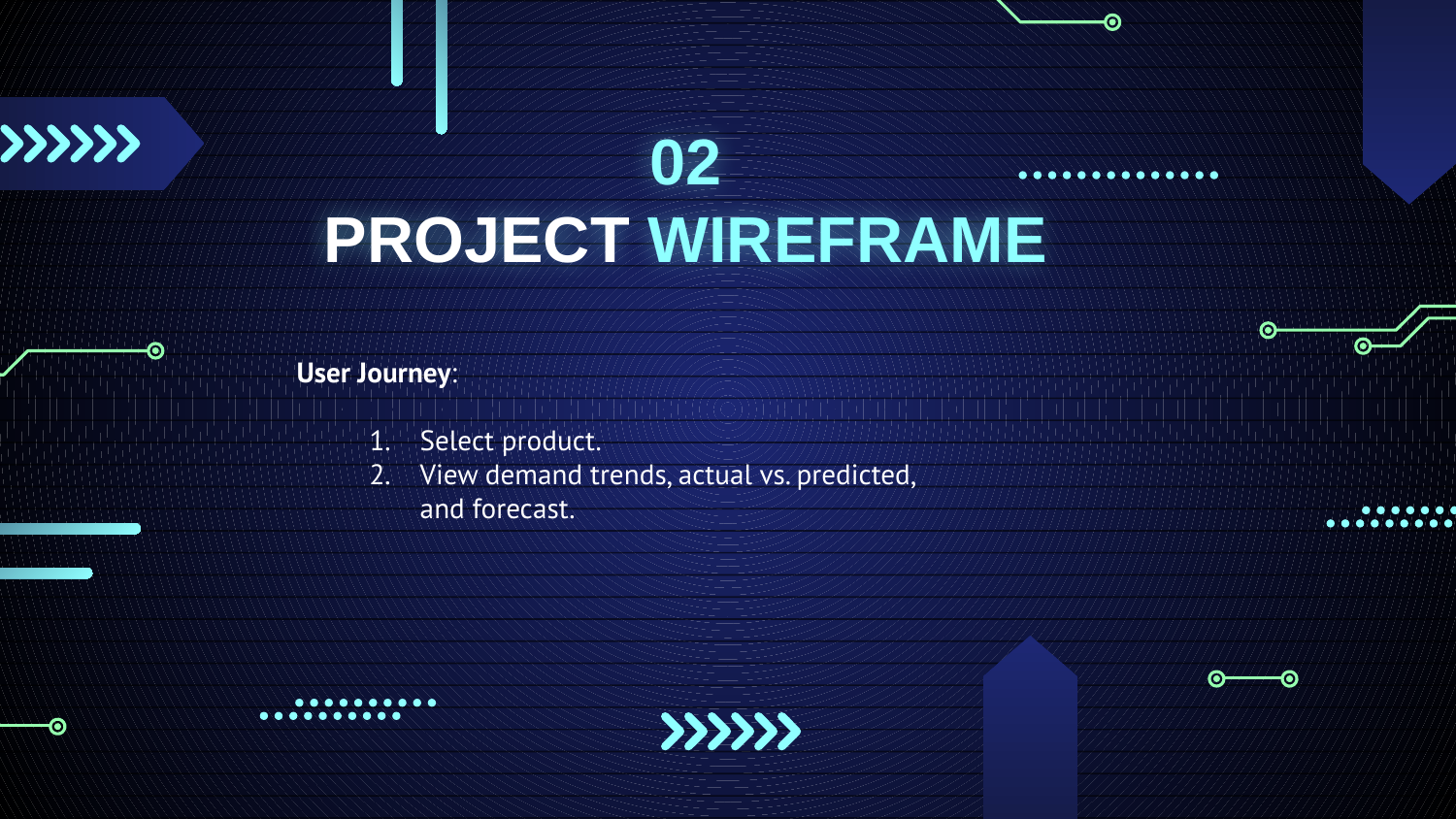

# 02 PROJECT WIREFRAME

User Journey:
Select product.
View demand trends, actual vs. predicted, and forecast.